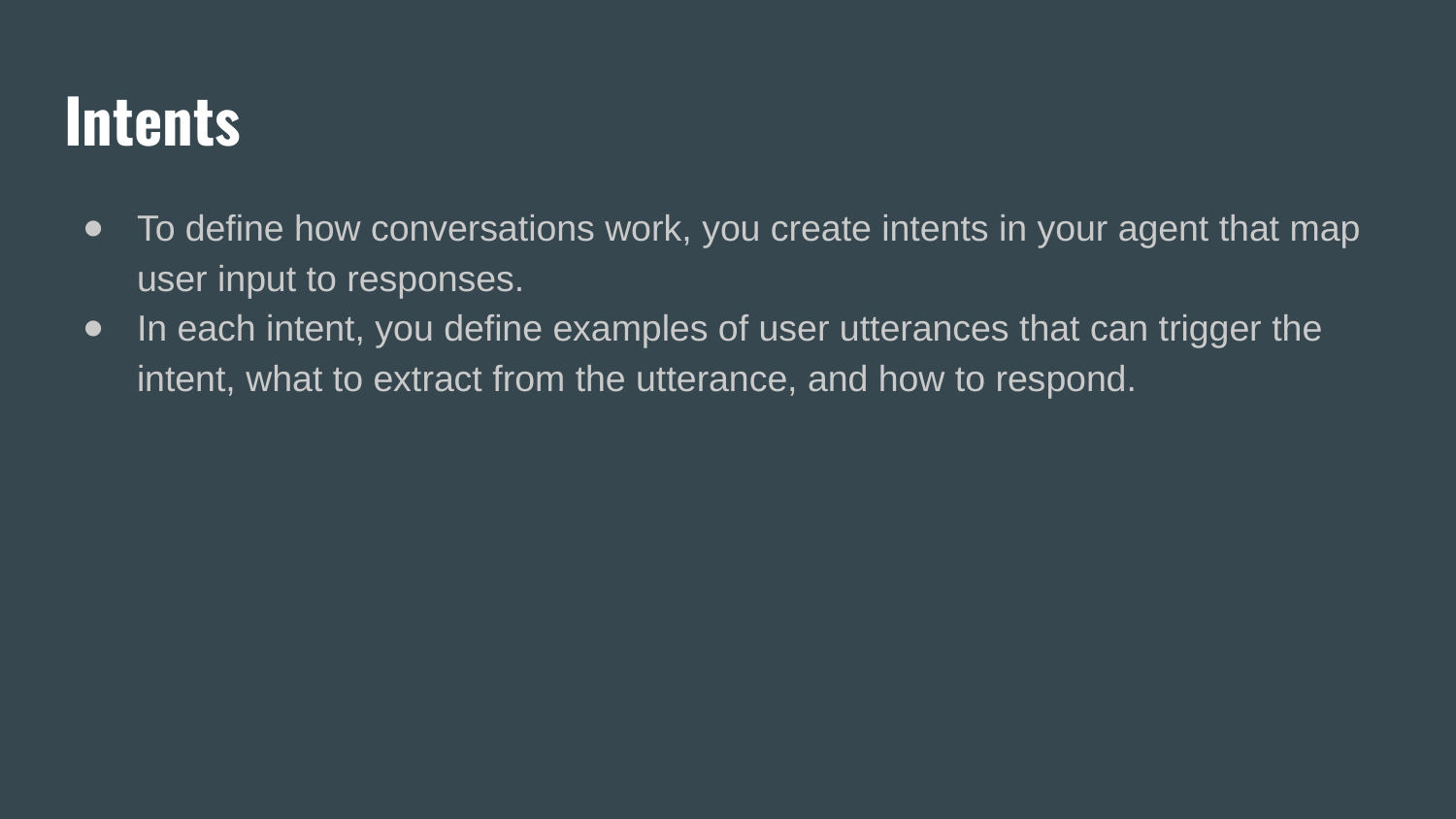

# Intents
To define how conversations work, you create intents in your agent that map user input to responses.
In each intent, you define examples of user utterances that can trigger the intent, what to extract from the utterance, and how to respond.